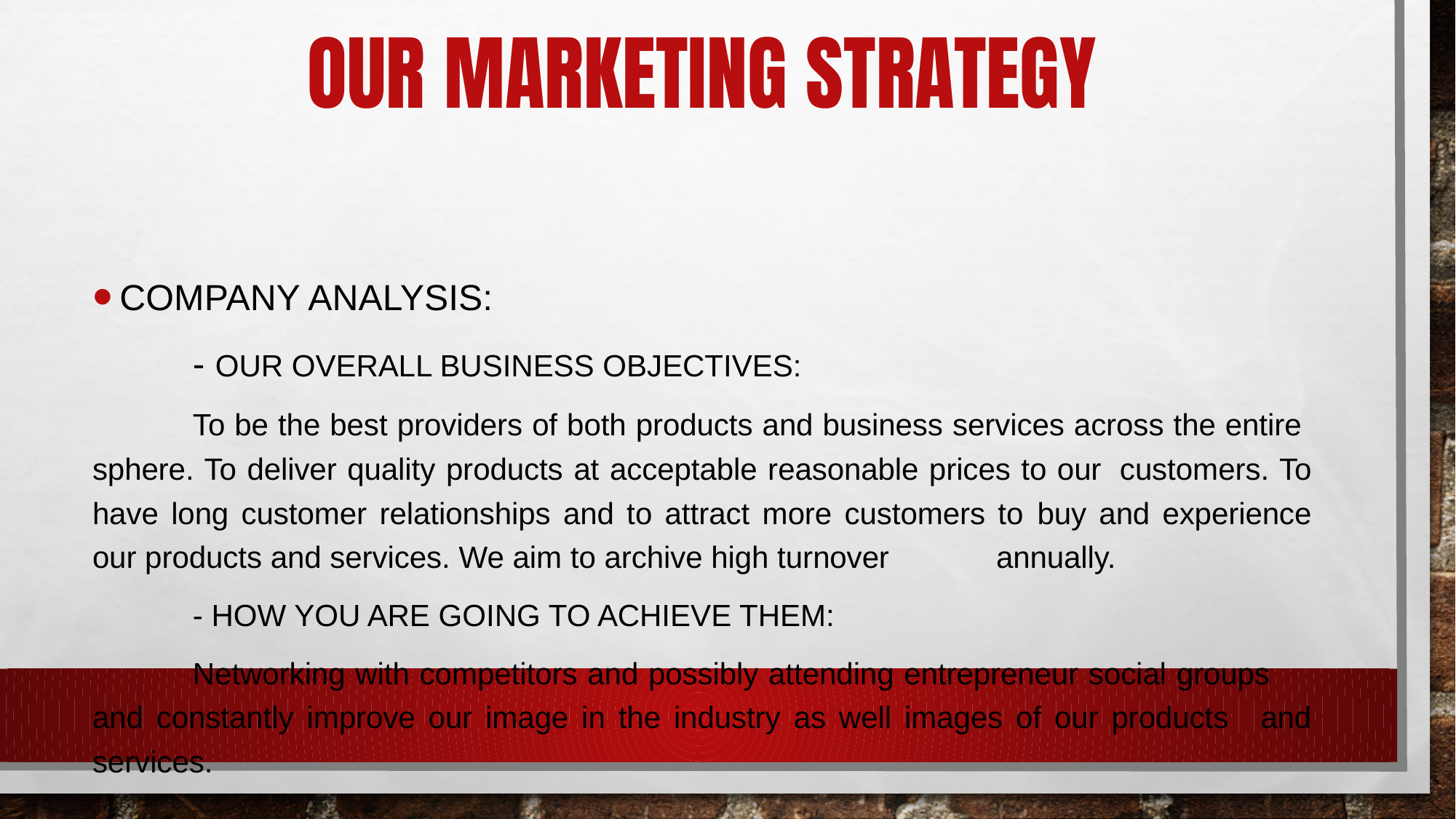

# Our Marketing strategy
Company analysis:
	- our overall business objectives:
	To be the best providers of both products and business services across the entire 	sphere. To deliver quality products at acceptable reasonable prices to our 	customers. To have long customer relationships and to attract more customers to 	buy and experience our products and services. We aim to archive high turnover 	annually.
 	- how you are going to achieve them:
	Networking with competitors and possibly attending entrepreneur social groups 	and constantly improve our image in the industry as well images of our products 	and services.